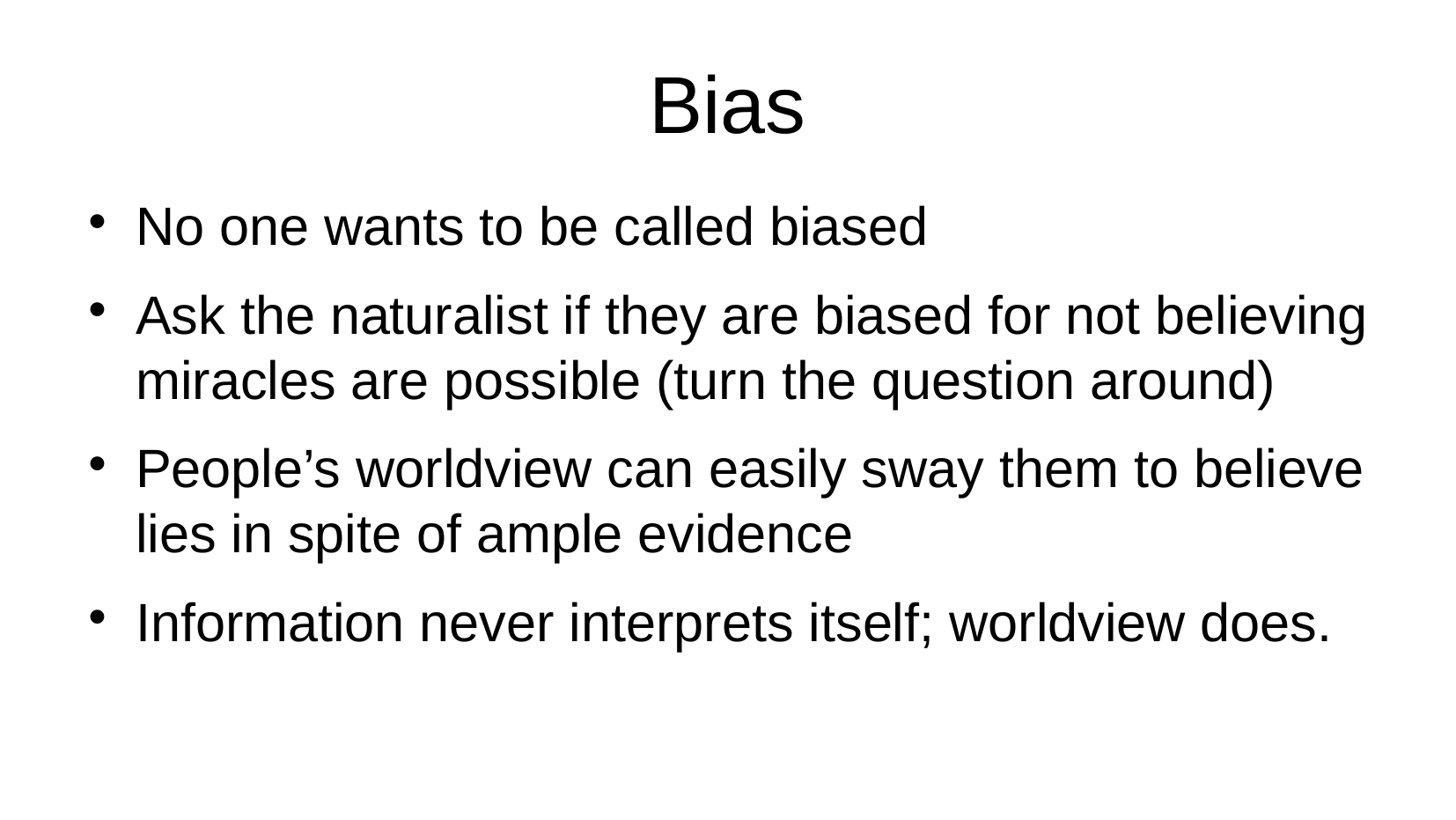

# Bias
No one wants to be called biased
Ask the naturalist if they are biased for not believing miracles are possible (turn the question around)
People’s worldview can easily sway them to believe lies in spite of ample evidence
Information never interprets itself; worldview does.